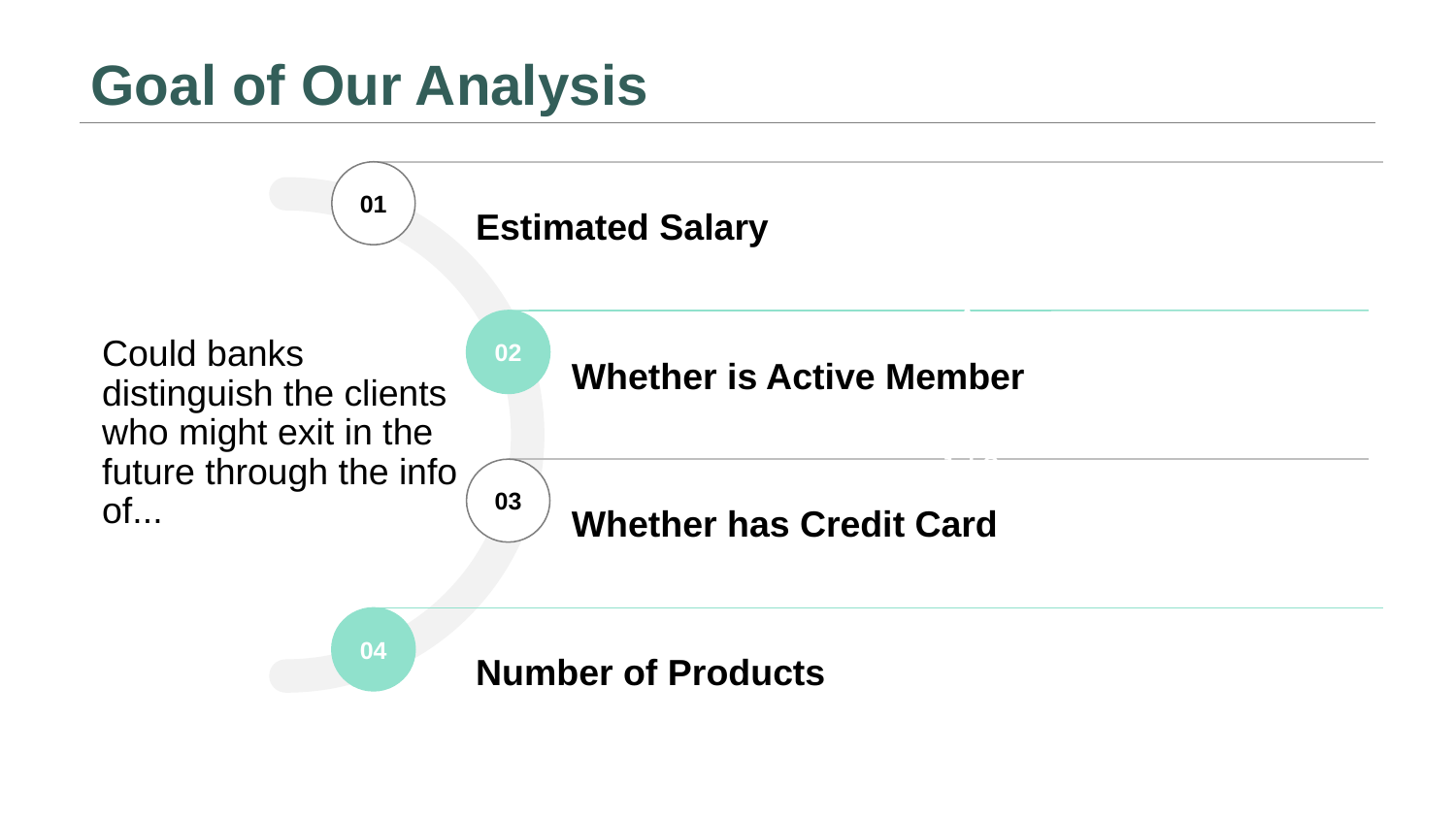

# Goal of Our Analysis
01
Estimated Salary

Apr-Jun
02
Could banks distinguish the clients who might exit in the future through the info of...
Whether is Active Member

Jul-Sep
03
Whether has Credit Card

04
Number of Products